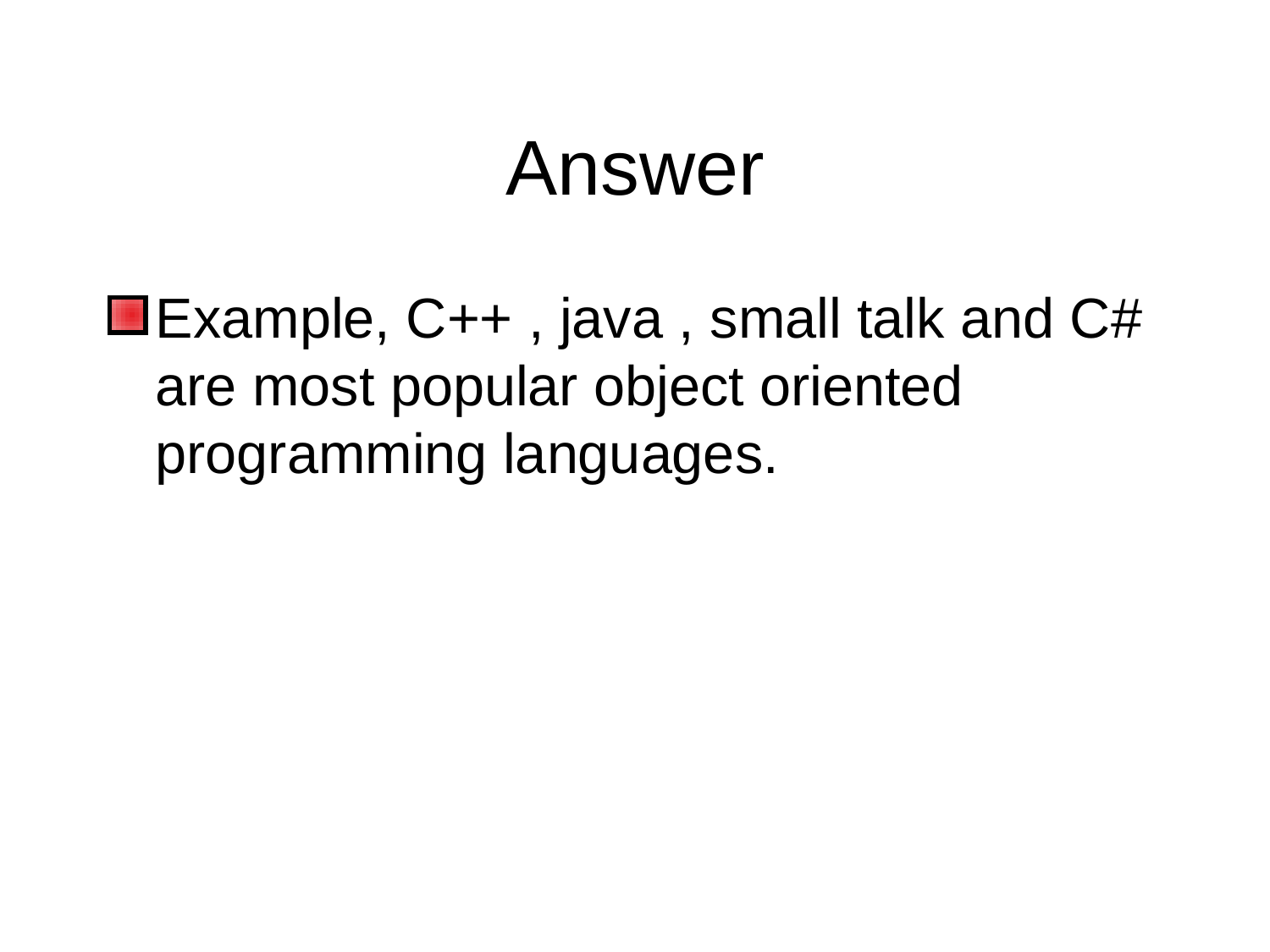

# Answer
Example, C++ , java , small talk and C# are most popular object oriented programming languages.